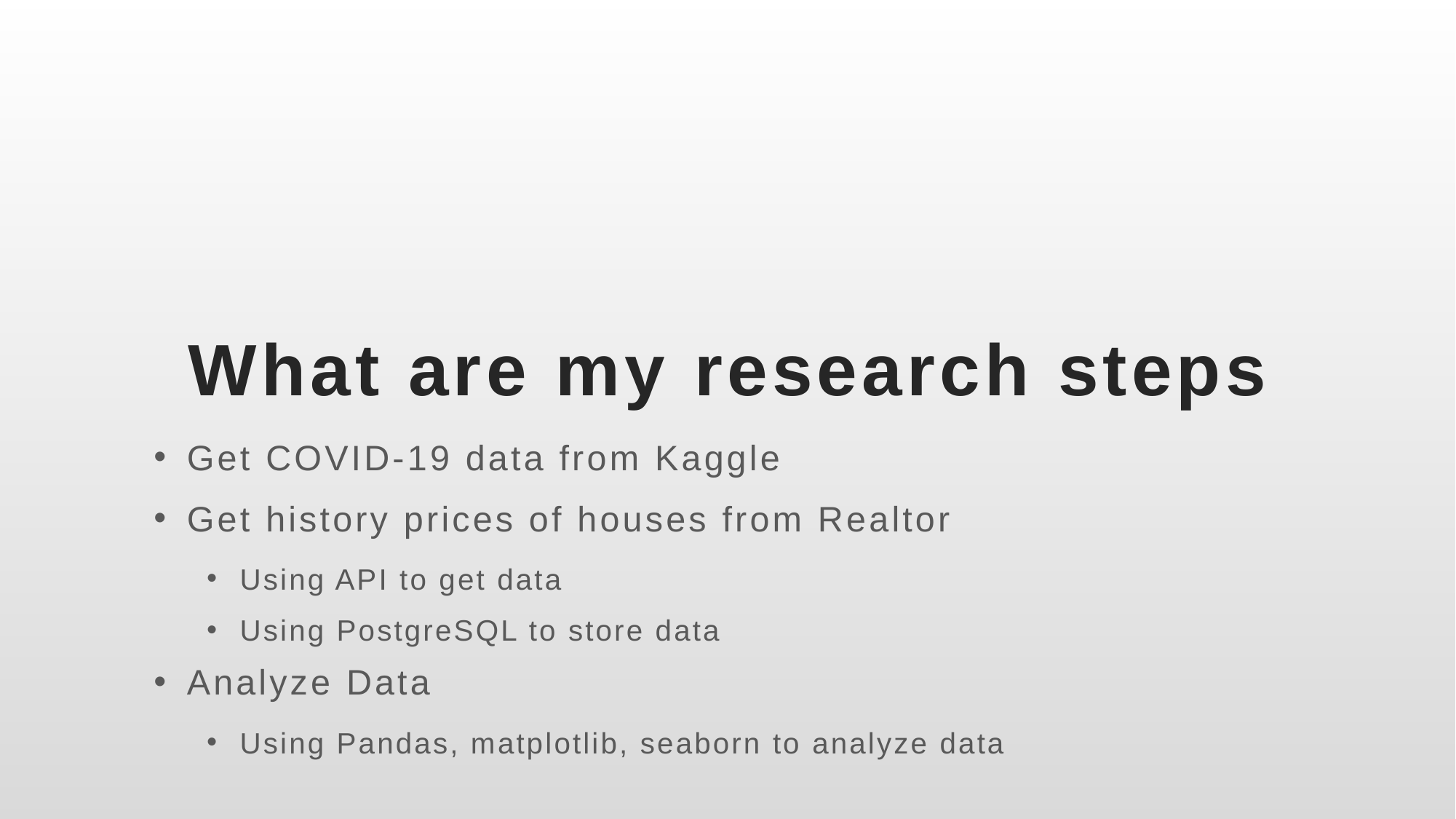

# What are my research steps
Get COVID-19 data from Kaggle
Get history prices of houses from Realtor
Using API to get data
Using PostgreSQL to store data
Analyze Data
Using Pandas, matplotlib, seaborn to analyze data